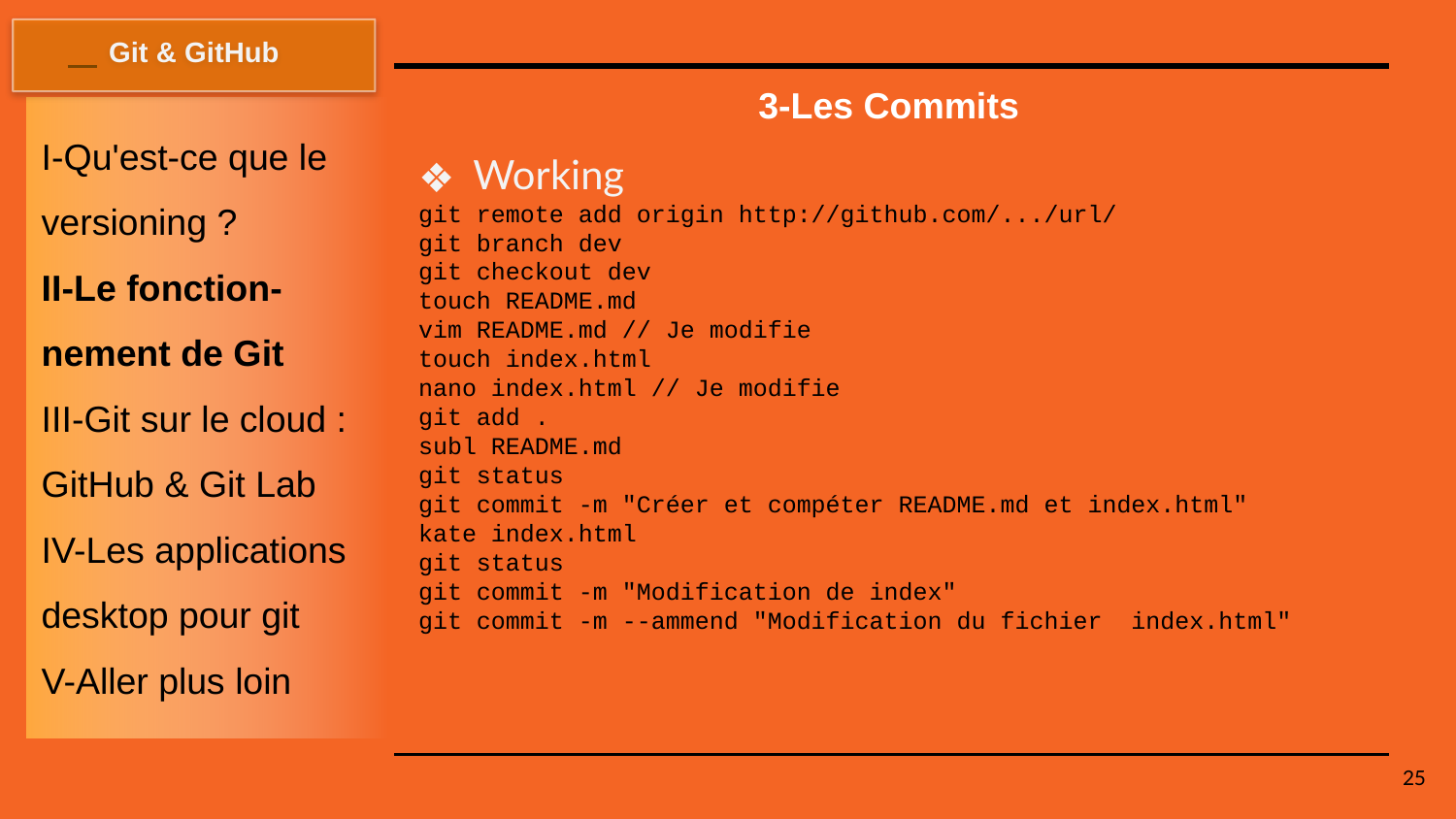

Git & GitHub
# 3-Les Commits
I-Qu'est-ce que le versioning ?
II-Le fonction-nement de Git
III-Git sur le cloud : GitHub & Git Lab
IV-Les applications desktop pour git
V-Aller plus loin

Working
git remote add origin http://github.com/.../url/
git branch dev
git checkout dev
touch README.md
vim README.md // Je modifie
touch index.html
nano index.html // Je modifie
git add .
subl README.md
git status
git commit -m "Créer et compéter README.md et index.html"
kate index.html
git status
git commit -m "Modification de index"
git commit -m --ammend "Modification du fichier  index.html"
25